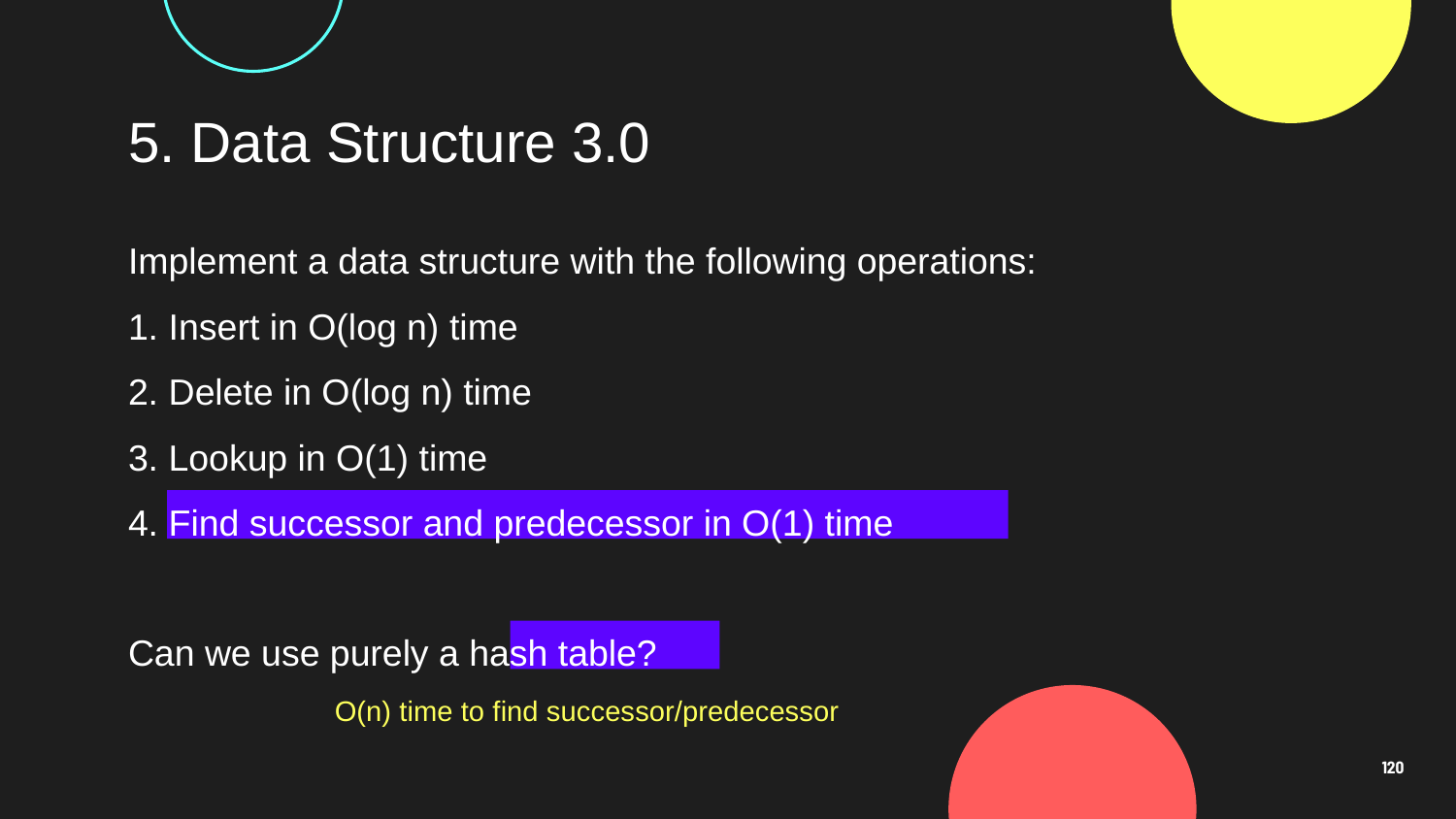

# 5. Data Structure 3.0
Implement a data structure with the following operations:
1. Insert in O(log n) time
2. Delete in O(log n) time
3. Lookup in O(1) time
4. Find successor and predecessor in O(1) time
1
2
3
4
5

Can we use purely a hash table?

O(n) time to find successor/predecessor
120